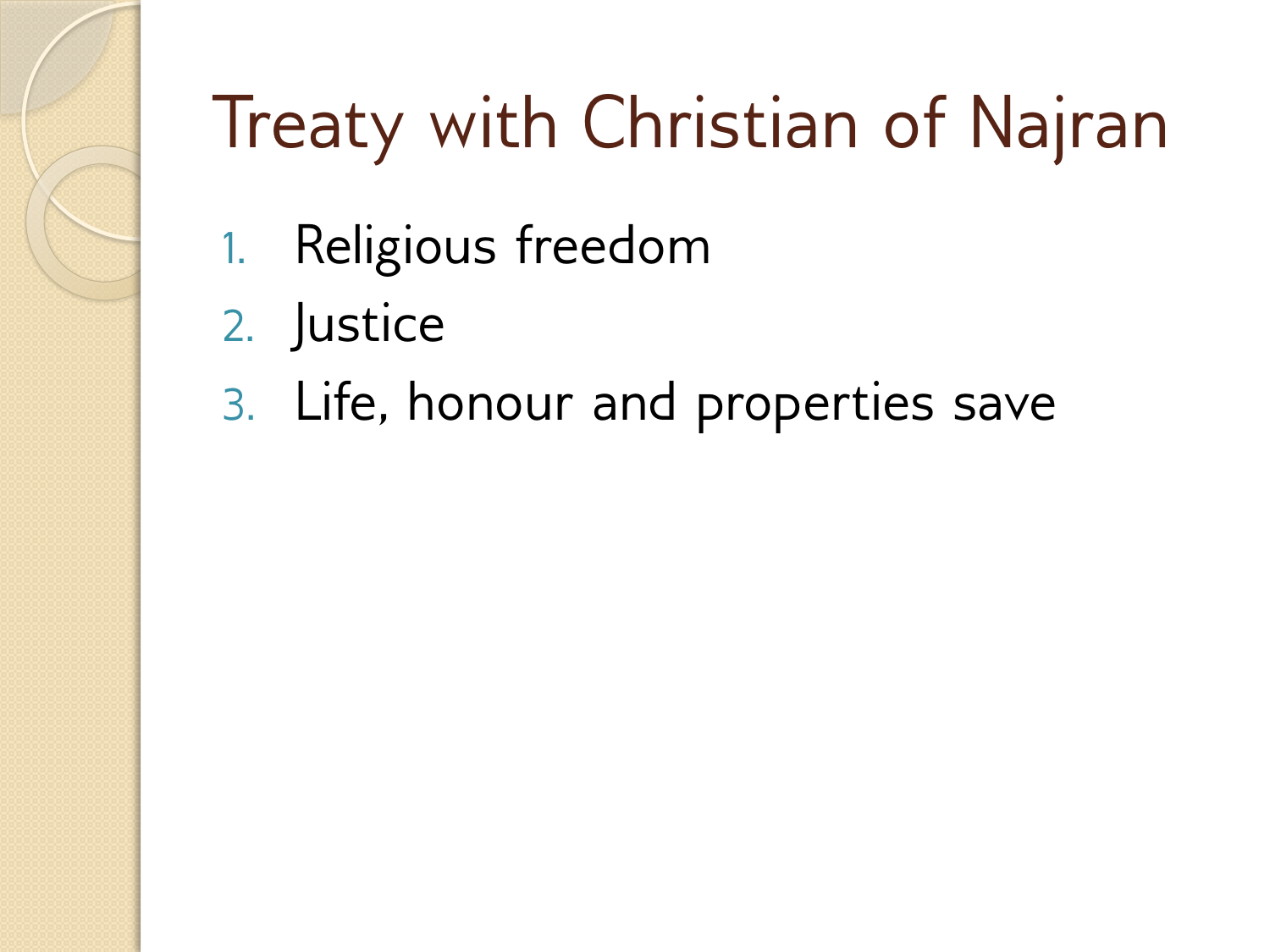

# Treaty with Christian of Najran
Religious freedom
Justice
Life, honour and properties save